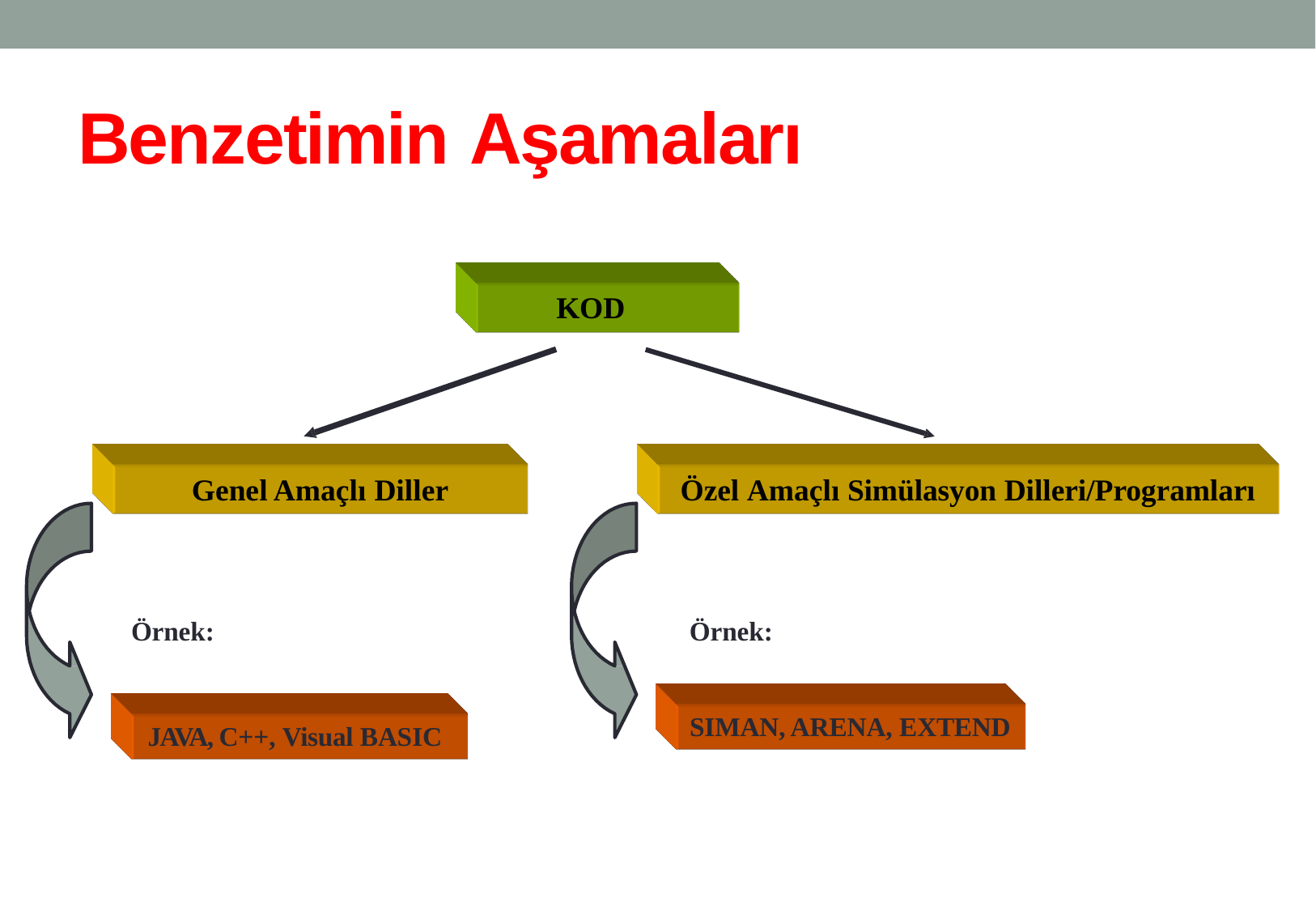

# Benzetimin Aşamaları

KOD

Genel Amaçlı Diller
Özel Amaçlı Simülasyon Dilleri/Programları

Örnek:
Örnek:

SIMAN, ARENA, EXTEND
JAVA, C++, Visual BASIC